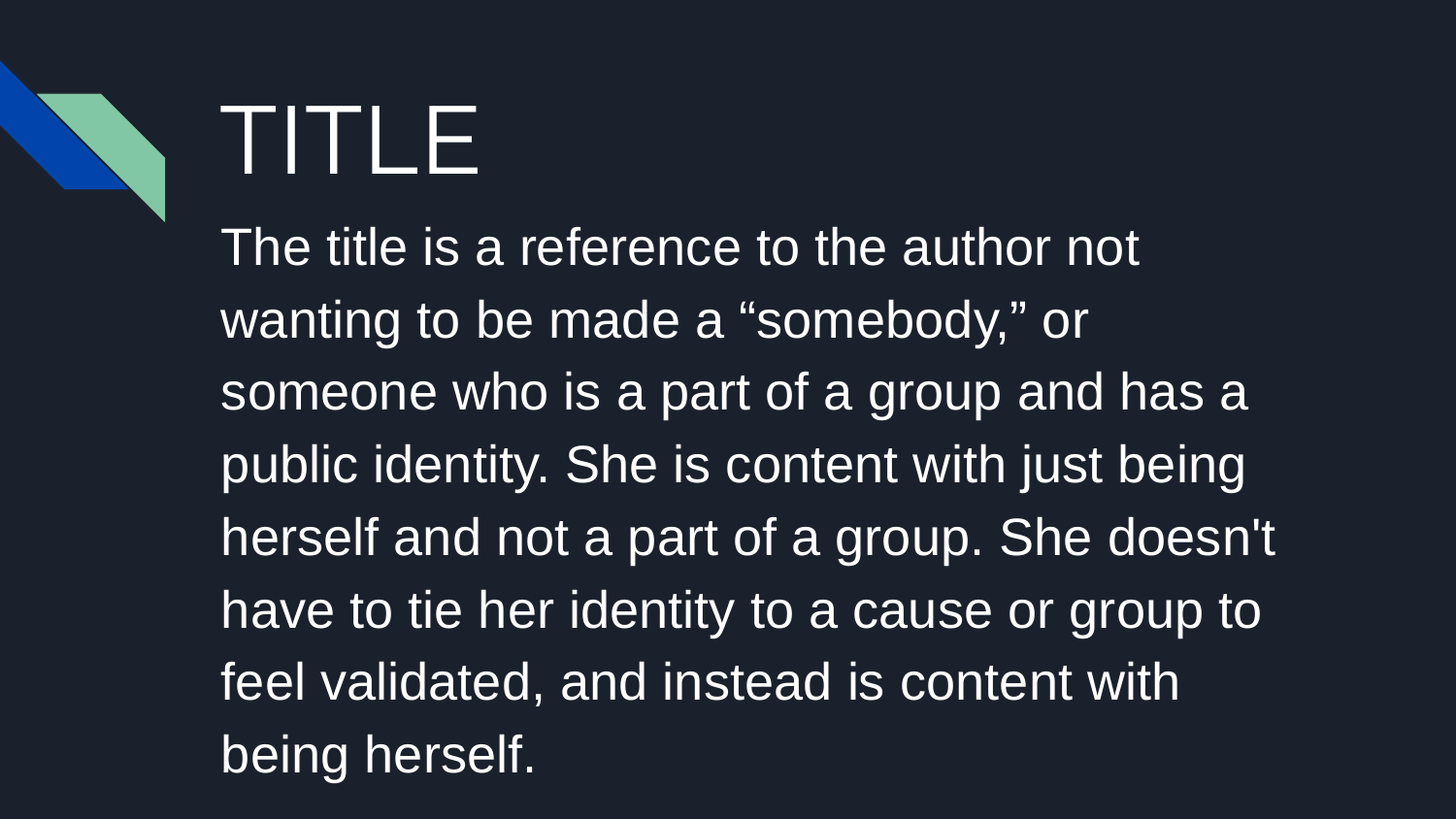

# TITLE
The title is a reference to the author not wanting to be made a “somebody,” or someone who is a part of a group and has a public identity. She is content with just being herself and not a part of a group. She doesn't have to tie her identity to a cause or group to feel validated, and instead is content with being herself.